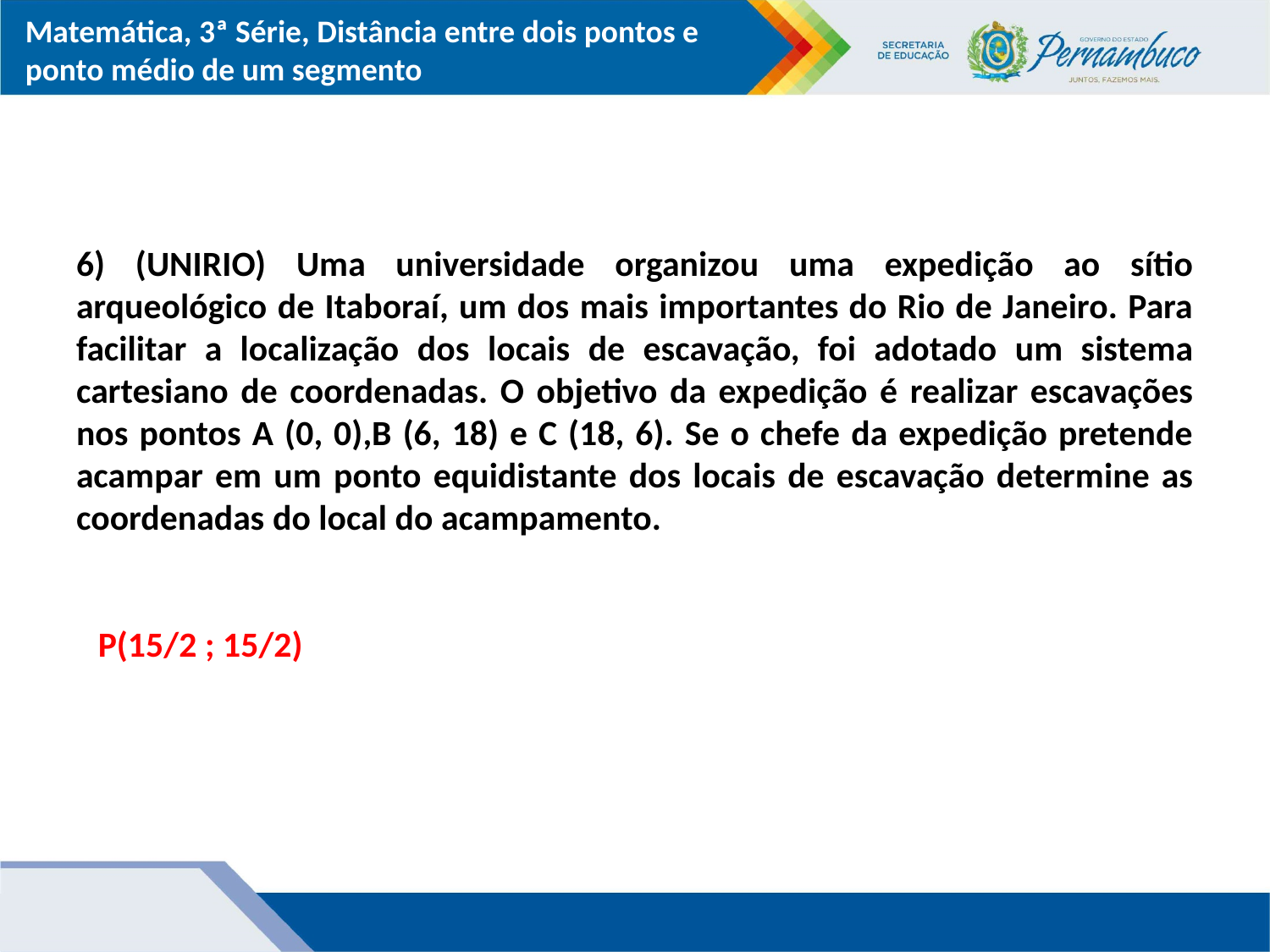

6) (UNIRIO) Uma universidade organizou uma expedição ao sítio arqueológico de Itaboraí, um dos mais importantes do Rio de Janeiro. Para facilitar a localização dos locais de escavação, foi adotado um sistema cartesiano de coordenadas. O objetivo da expedição é realizar escavações nos pontos A (0, 0),B (6, 18) e C (18, 6). Se o chefe da expedição pretende acampar em um ponto equidistante dos locais de escavação determine as coordenadas do local do acampamento.
P(15/2 ; 15/2)